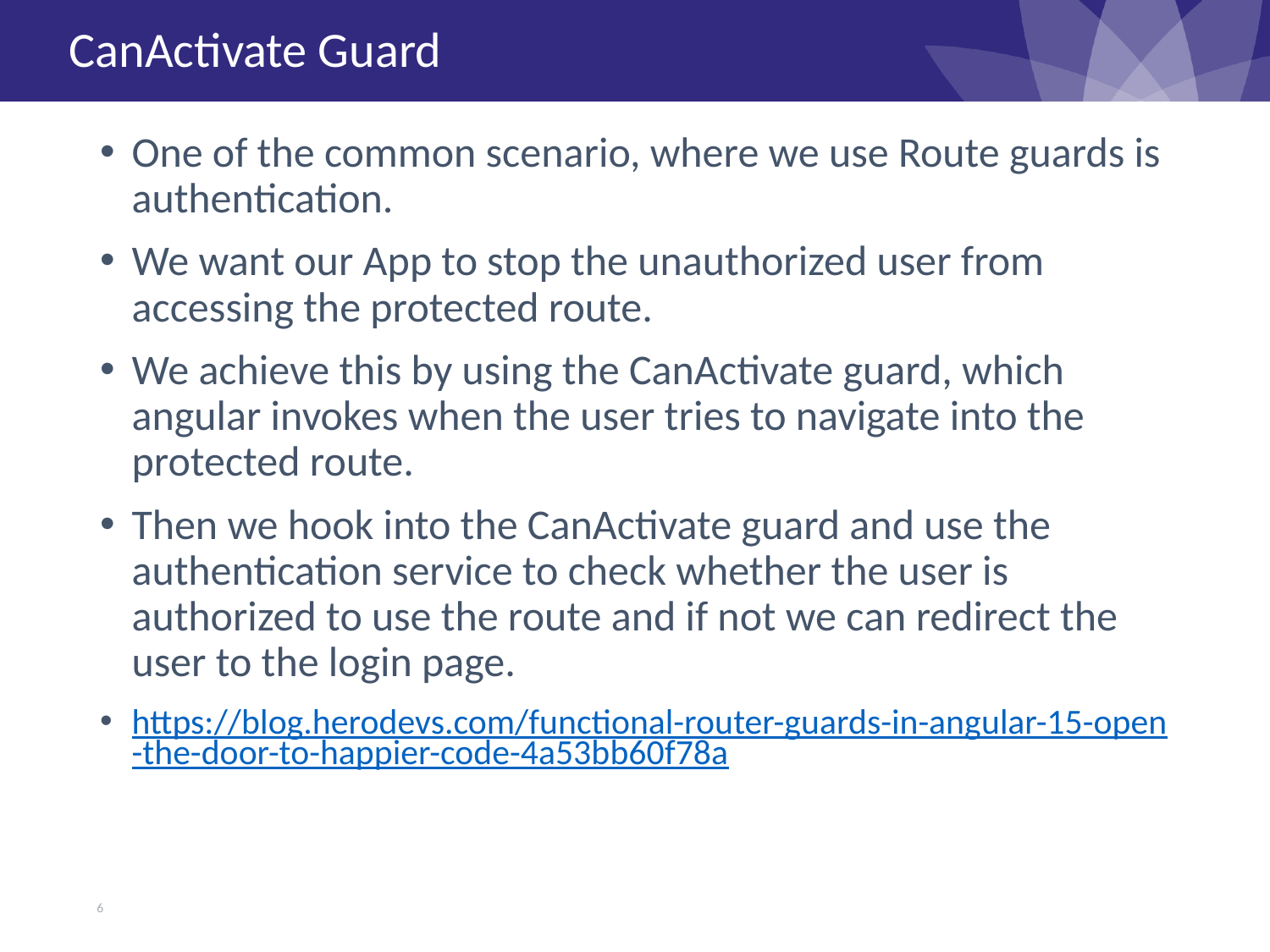

# CanActivate Guard
One of the common scenario, where we use Route guards is authentication.
We want our App to stop the unauthorized user from accessing the protected route.
We achieve this by using the CanActivate guard, which angular invokes when the user tries to navigate into the protected route.
Then we hook into the CanActivate guard and use the authentication service to check whether the user is authorized to use the route and if not we can redirect the user to the login page.
https://blog.herodevs.com/functional-router-guards-in-angular-15-open-the-door-to-happier-code-4a53bb60f78a